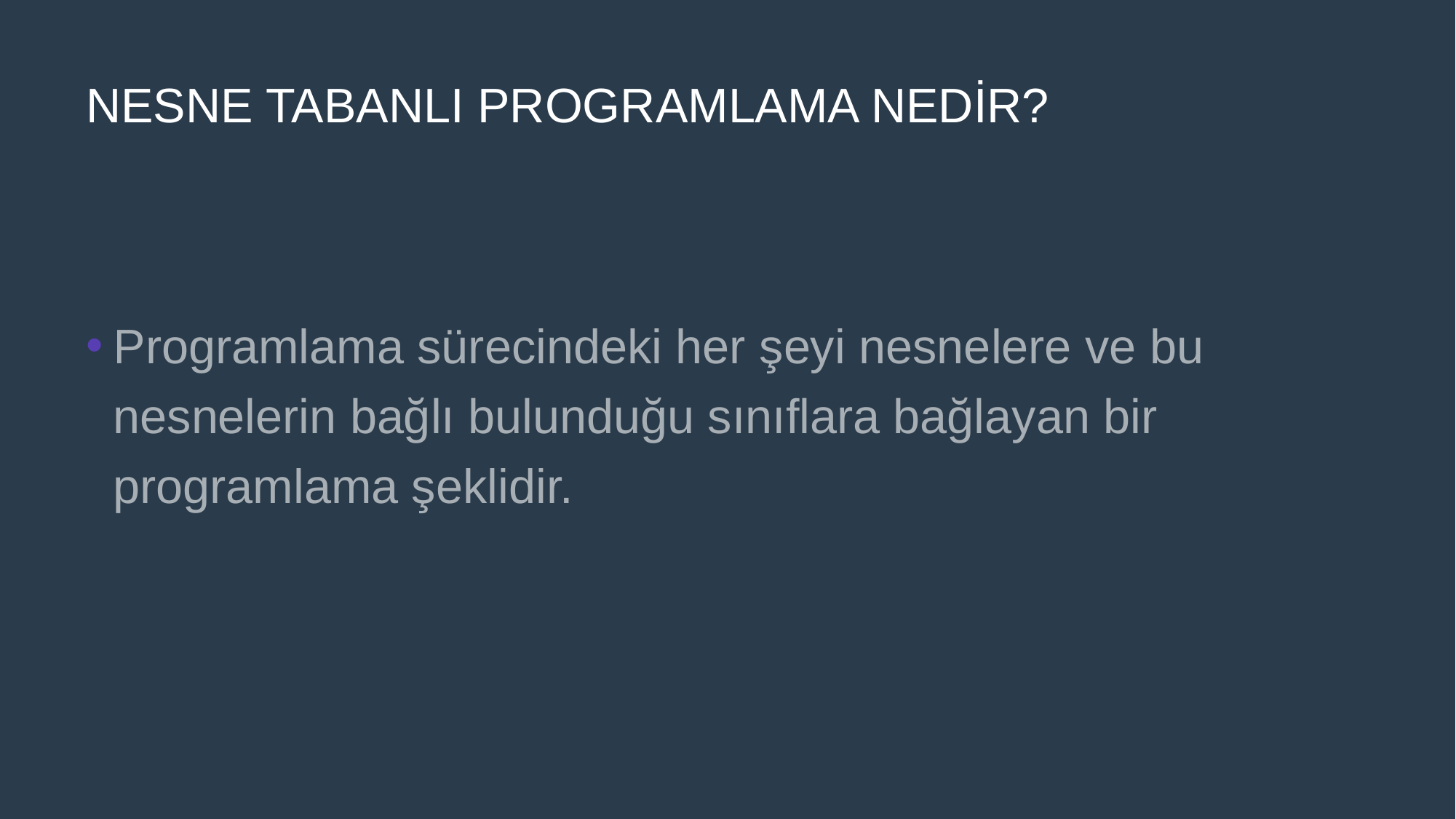

# NESNE TABANLI PROGRAMLAMA NEDİR?
Programlama sürecindeki her şeyi nesnelere ve bu nesnelerin bağlı bulunduğu sınıflara bağlayan bir programlama şeklidir.